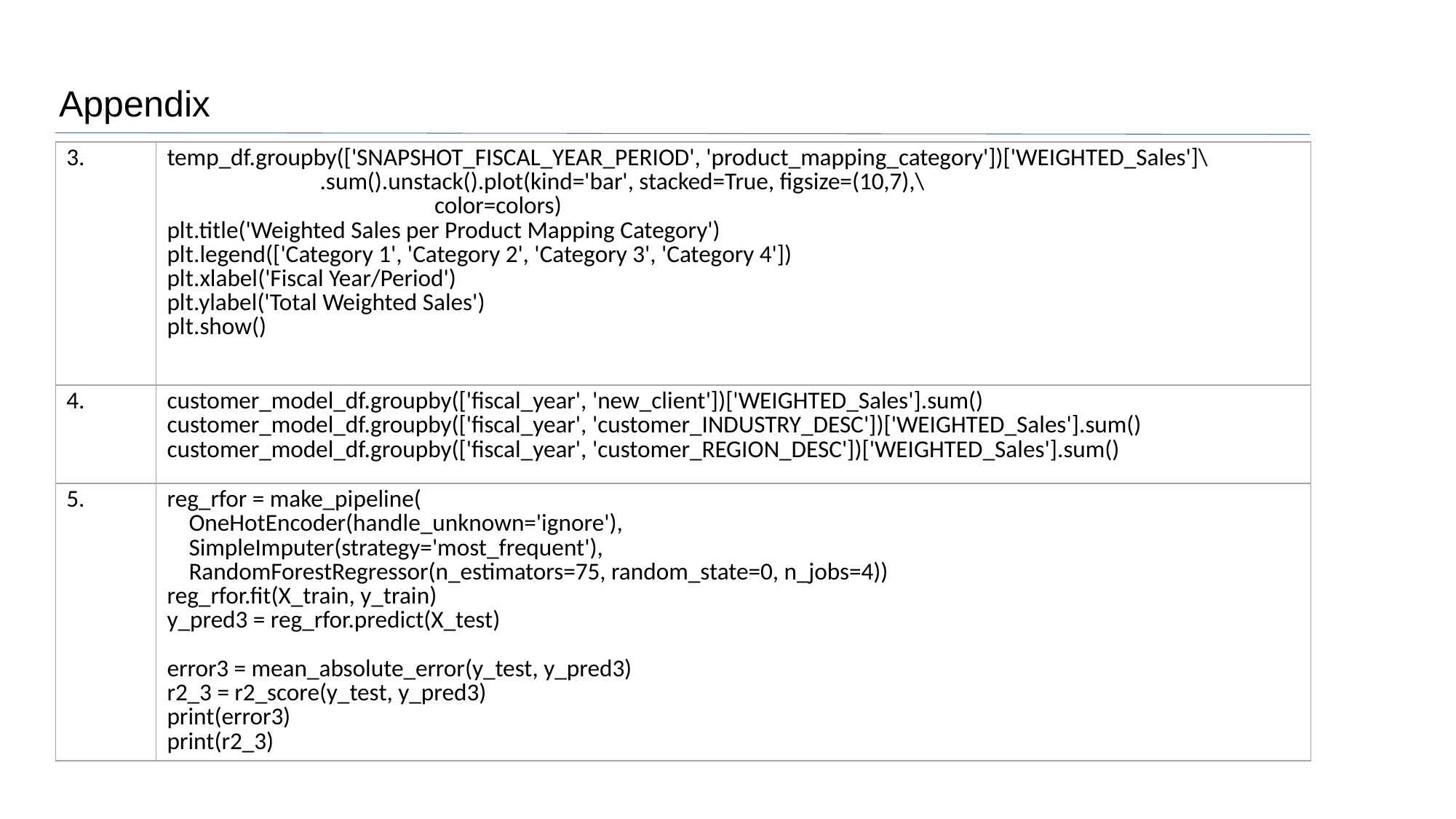

# Appendix
| 3. | temp\_df.groupby(['SNAPSHOT\_FISCAL\_YEAR\_PERIOD', 'product\_mapping\_category'])['WEIGHTED\_Sales']\                             .sum().unstack().plot(kind='bar', stacked=True, figsize=(10,7),\                                                  color=colors) plt.title('Weighted Sales per Product Mapping Category') plt.legend(['Category 1', 'Category 2', 'Category 3', 'Category 4']) plt.xlabel('Fiscal Year/Period') plt.ylabel('Total Weighted Sales') plt.show() |
| --- | --- |
| 4. | customer\_model\_df.groupby(['fiscal\_year', 'new\_client'])['WEIGHTED\_Sales'].sum() customer\_model\_df.groupby(['fiscal\_year', 'customer\_INDUSTRY\_DESC'])['WEIGHTED\_Sales'].sum() customer\_model\_df.groupby(['fiscal\_year', 'customer\_REGION\_DESC'])['WEIGHTED\_Sales'].sum() |
| 5. | reg\_rfor = make\_pipeline(     OneHotEncoder(handle\_unknown='ignore'),     SimpleImputer(strategy='most\_frequent'),     RandomForestRegressor(n\_estimators=75, random\_state=0, n\_jobs=4)) reg\_rfor.fit(X\_train, y\_train) y\_pred3 = reg\_rfor.predict(X\_test) error3 = mean\_absolute\_error(y\_test, y\_pred3) r2\_3 = r2\_score(y\_test, y\_pred3) print(error3)   print(r2\_3) |